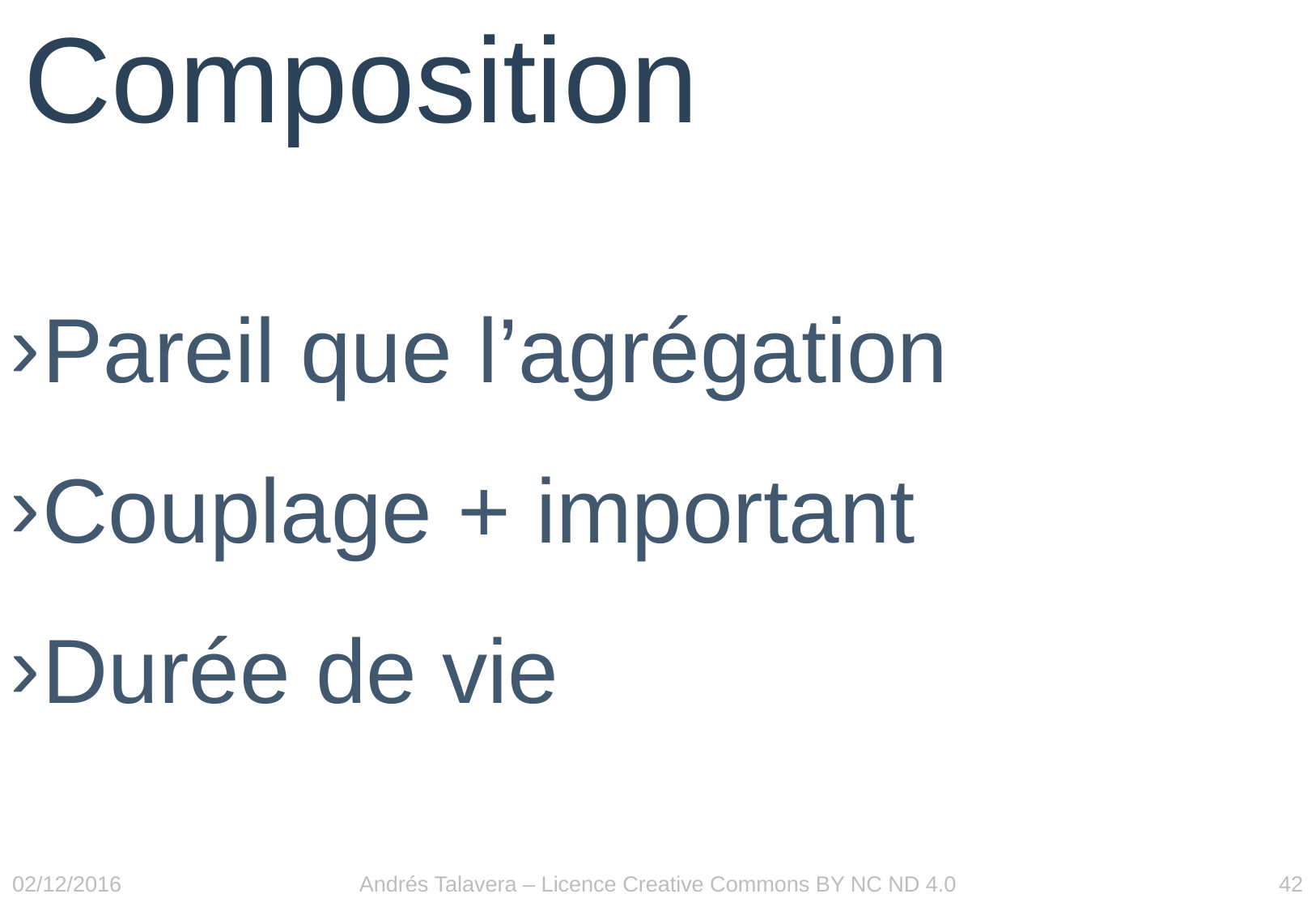

# Composition
Pareil que l’agrégation
Couplage + important
Durée de vie
02/12/2016
Andrés Talavera – Licence Creative Commons BY NC ND 4.0
42